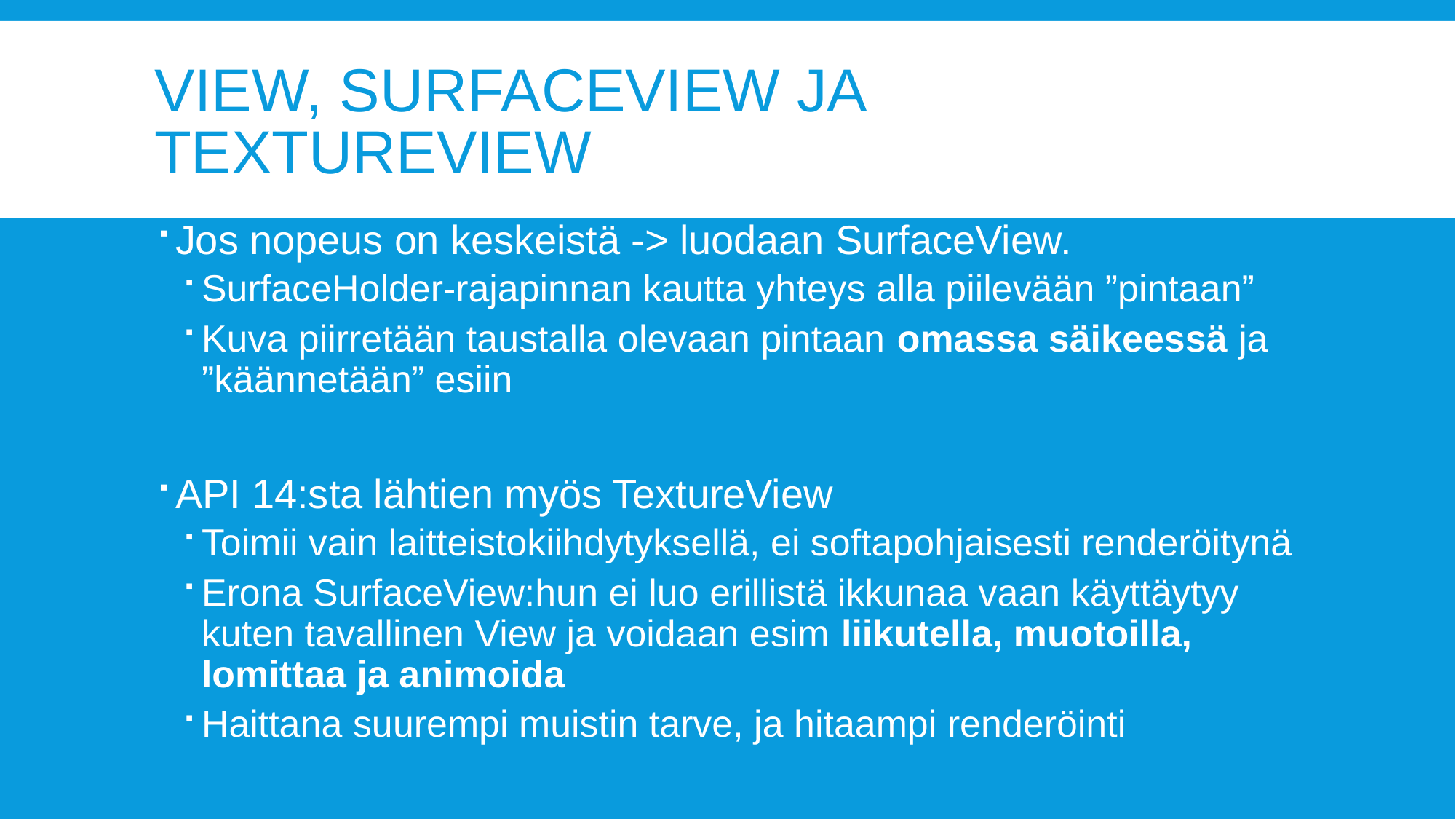

# View, surfaceview ja textureview
Jos nopeus on keskeistä -> luodaan SurfaceView.
SurfaceHolder-rajapinnan kautta yhteys alla piilevään ”pintaan”
Kuva piirretään taustalla olevaan pintaan omassa säikeessä ja ”käännetään” esiin

API 14:sta lähtien myös TextureView
Toimii vain laitteistokiihdytyksellä, ei softapohjaisesti renderöitynä
Erona SurfaceView:hun ei luo erillistä ikkunaa vaan käyttäytyy kuten tavallinen View ja voidaan esim liikutella, muotoilla, lomittaa ja animoida
Haittana suurempi muistin tarve, ja hitaampi renderöinti